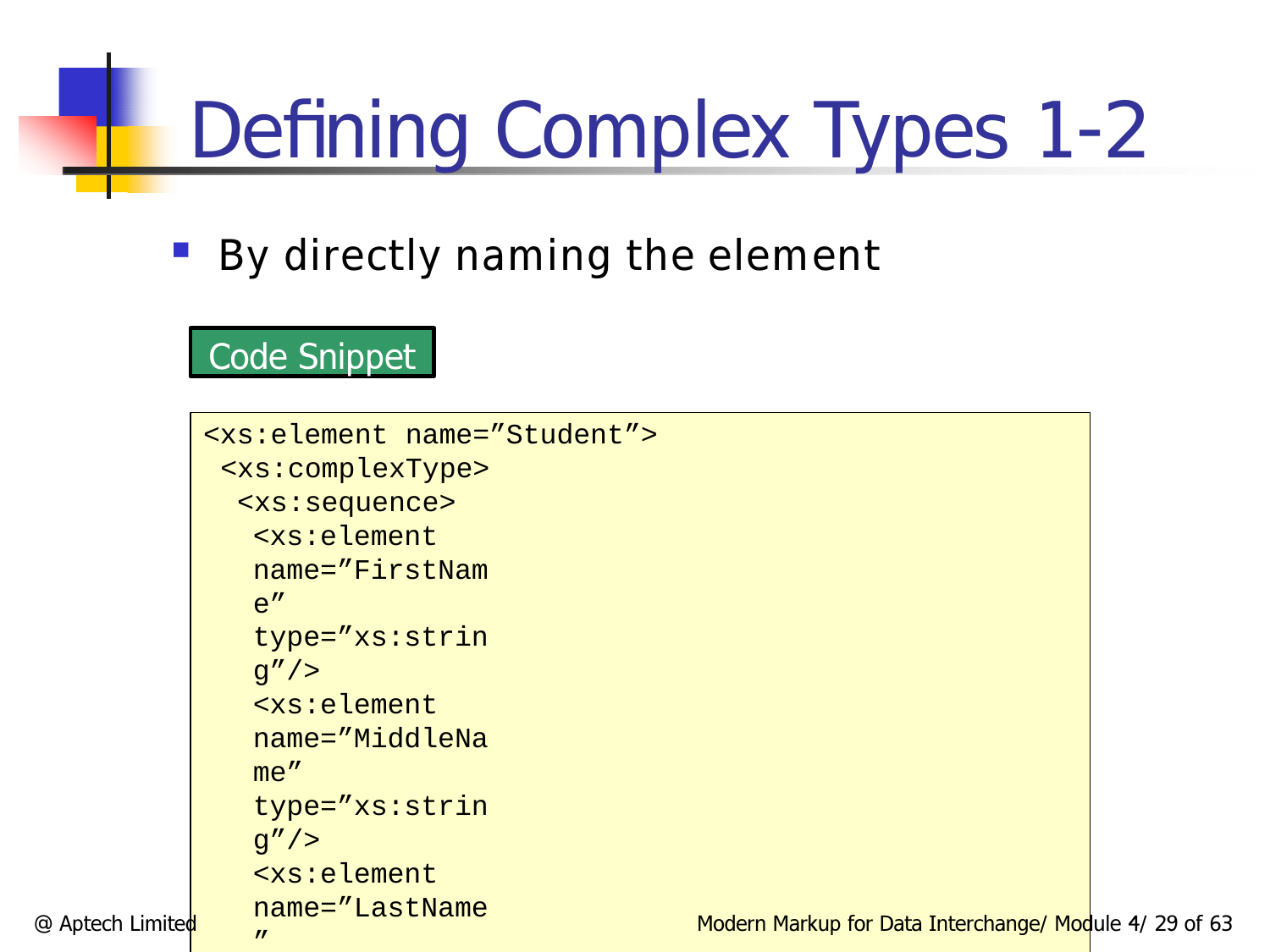

# Defining Complex Types 1-2

By directly naming the element
Code Snippet
<xs:element name=”Student”>
<xs:complexType>
<xs:sequence>
<xs:element name=”FirstName” type=”xs:string”/>
<xs:element name=”MiddleName” type=”xs:string”/>
<xs:element name=”LastName” type=”xs:string”/>
</xs:sequence>
</xs:complexType>
</xs:element>
@ Aptech Limited
Modern Markup for Data Interchange/ Module 4/ 29 of 63